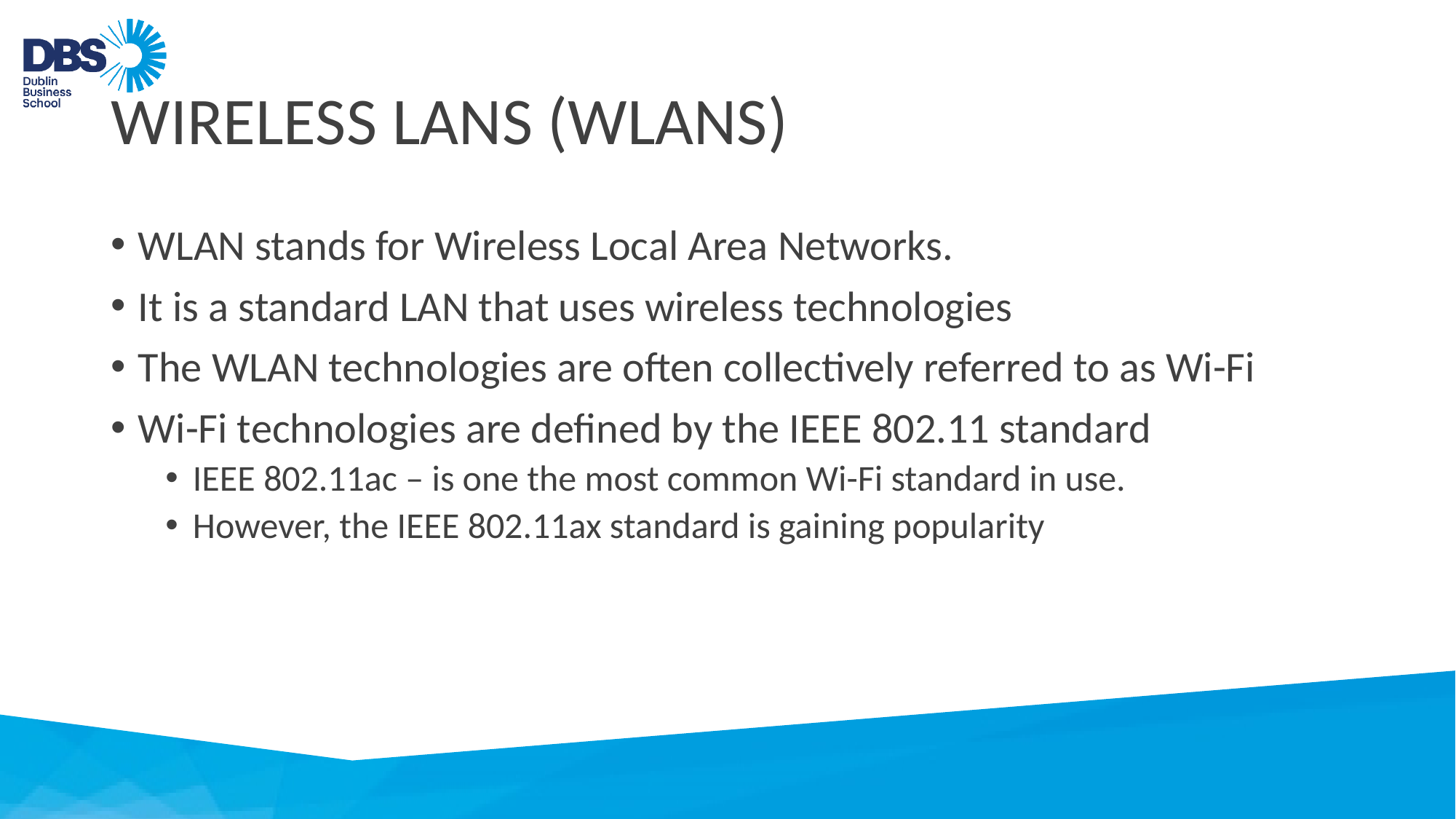

# WIRELESS LANS (WLANS)
WLAN stands for Wireless Local Area Networks.
It is a standard LAN that uses wireless technologies
The WLAN technologies are often collectively referred to as Wi-Fi
Wi-Fi technologies are defined by the IEEE 802.11 standard
IEEE 802.11ac – is one the most common Wi-Fi standard in use.
However, the IEEE 802.11ax standard is gaining popularity